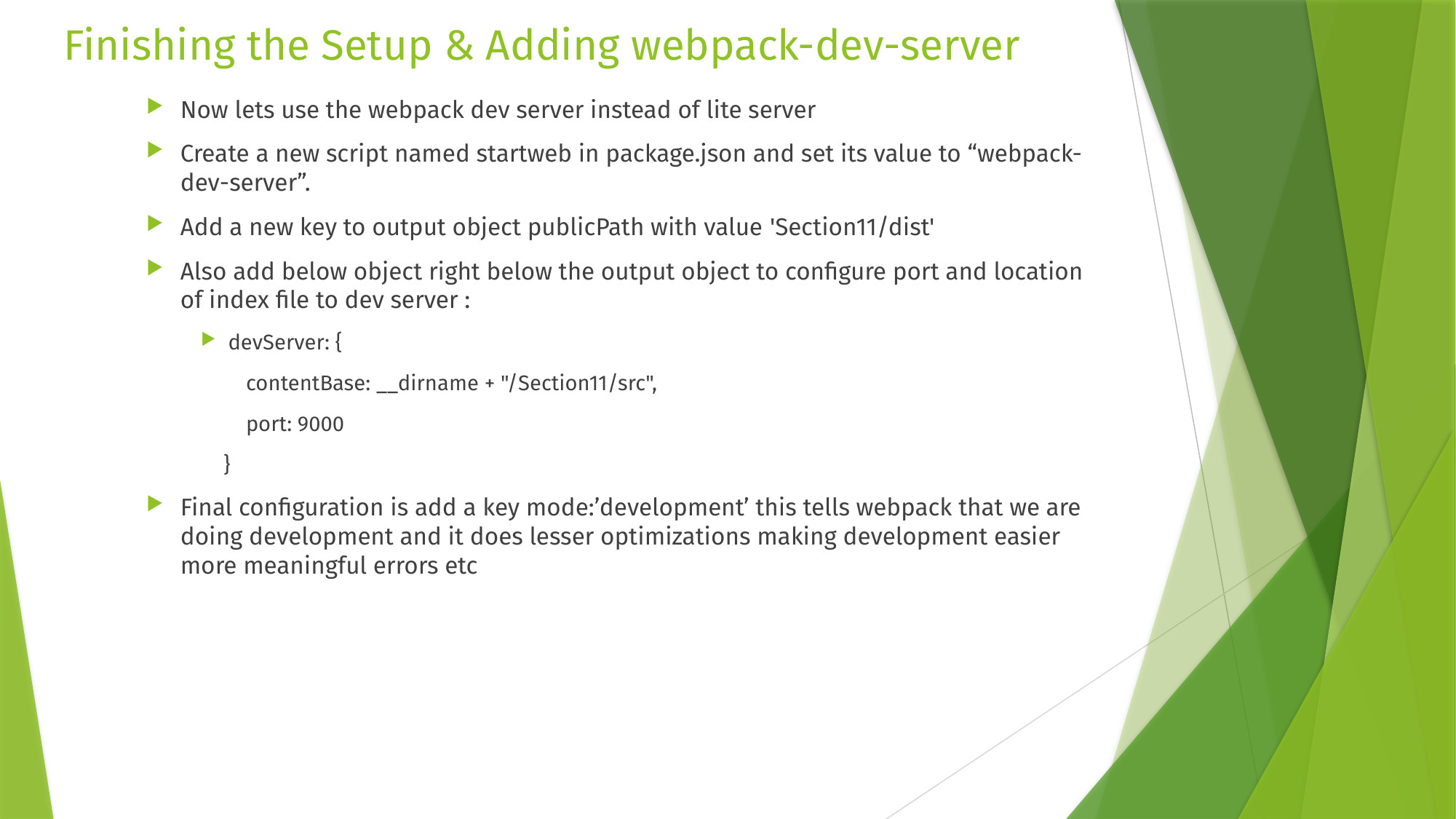

# Finishing the Setup & Adding webpack-dev-server
Now lets use the webpack dev server instead of lite server
Create a new script named startweb in package.json and set its value to “webpack-dev-server”.
Add a new key to output object publicPath with value 'Section11/dist'
Also add below object right below the output object to configure port and location of index file to dev server :
devServer: {
        contentBase: __dirname + "/Section11/src",
        port: 9000
    }
Final configuration is add a key mode:’development’ this tells webpack that we are doing development and it does lesser optimizations making development easier more meaningful errors etc